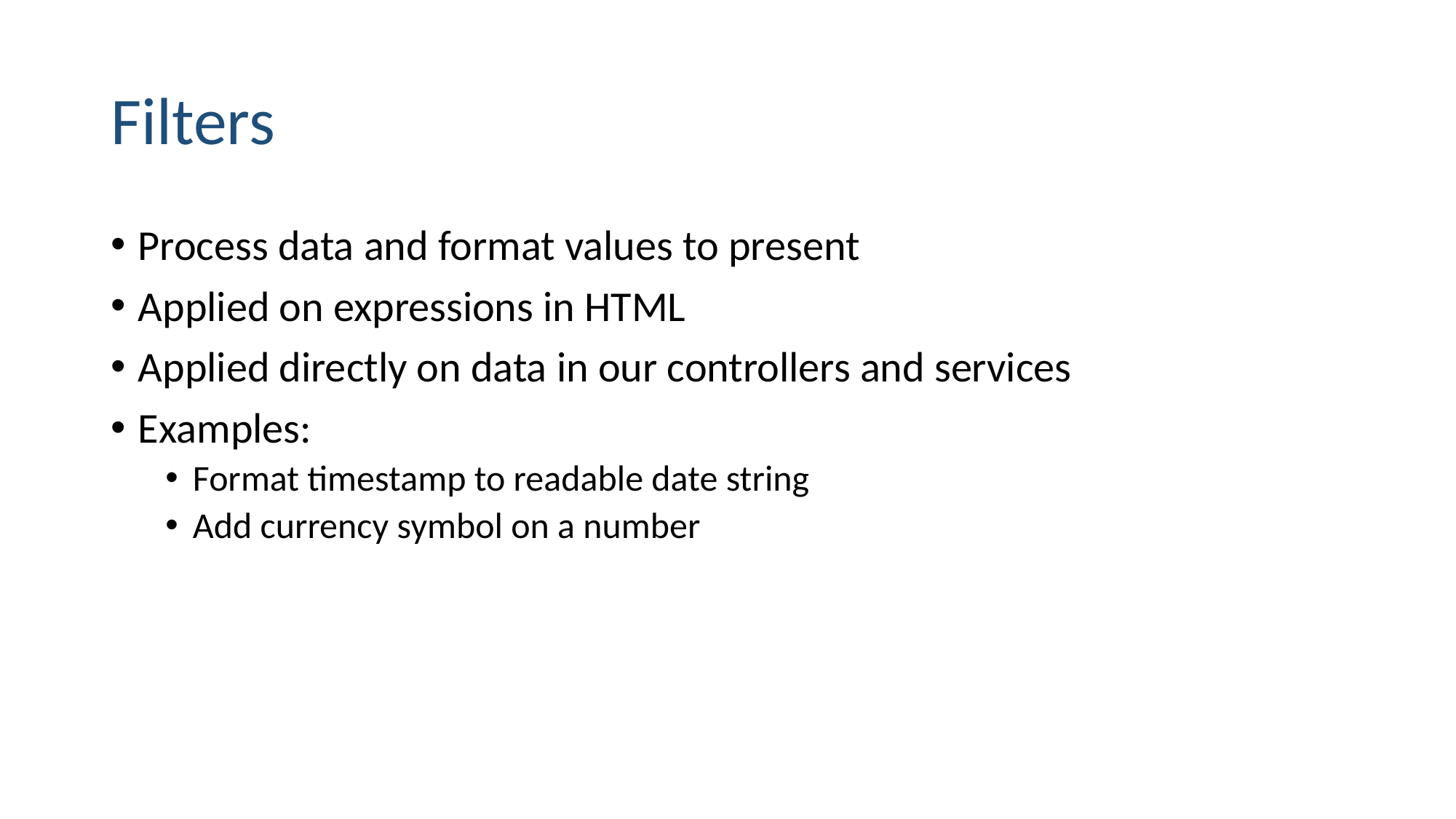

# Filters
Process data and format values to present
Applied on expressions in HTML
Applied directly on data in our controllers and services
Examples:
Format timestamp to readable date string
Add currency symbol on a number